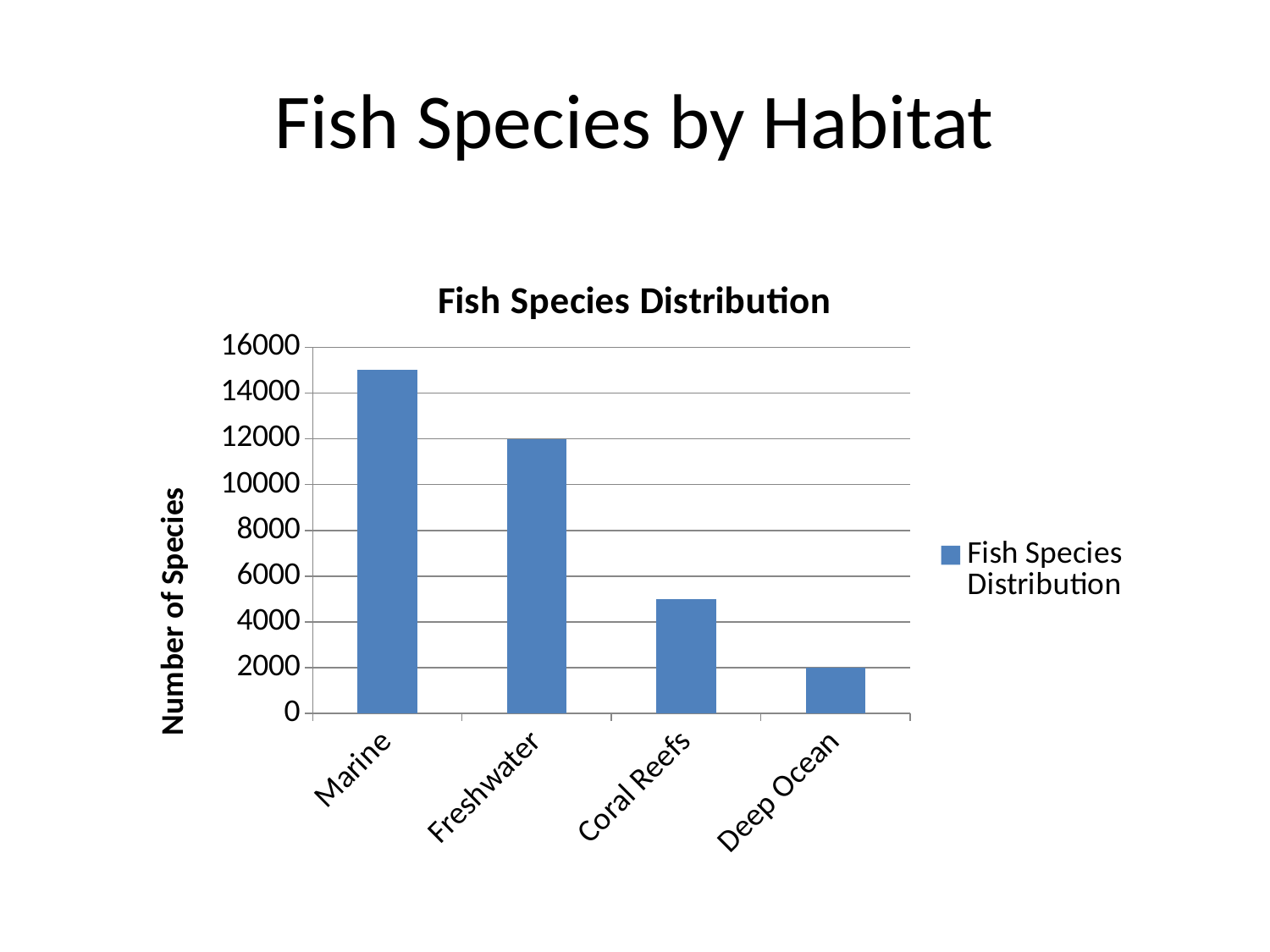

# Fish Species by Habitat

### Chart

| Category | Fish Species Distribution |
|---|---|
| Marine | 15000.0 |
| Freshwater | 12000.0 |
| Coral Reefs | 5000.0 |
| Deep Ocean | 2000.0 |